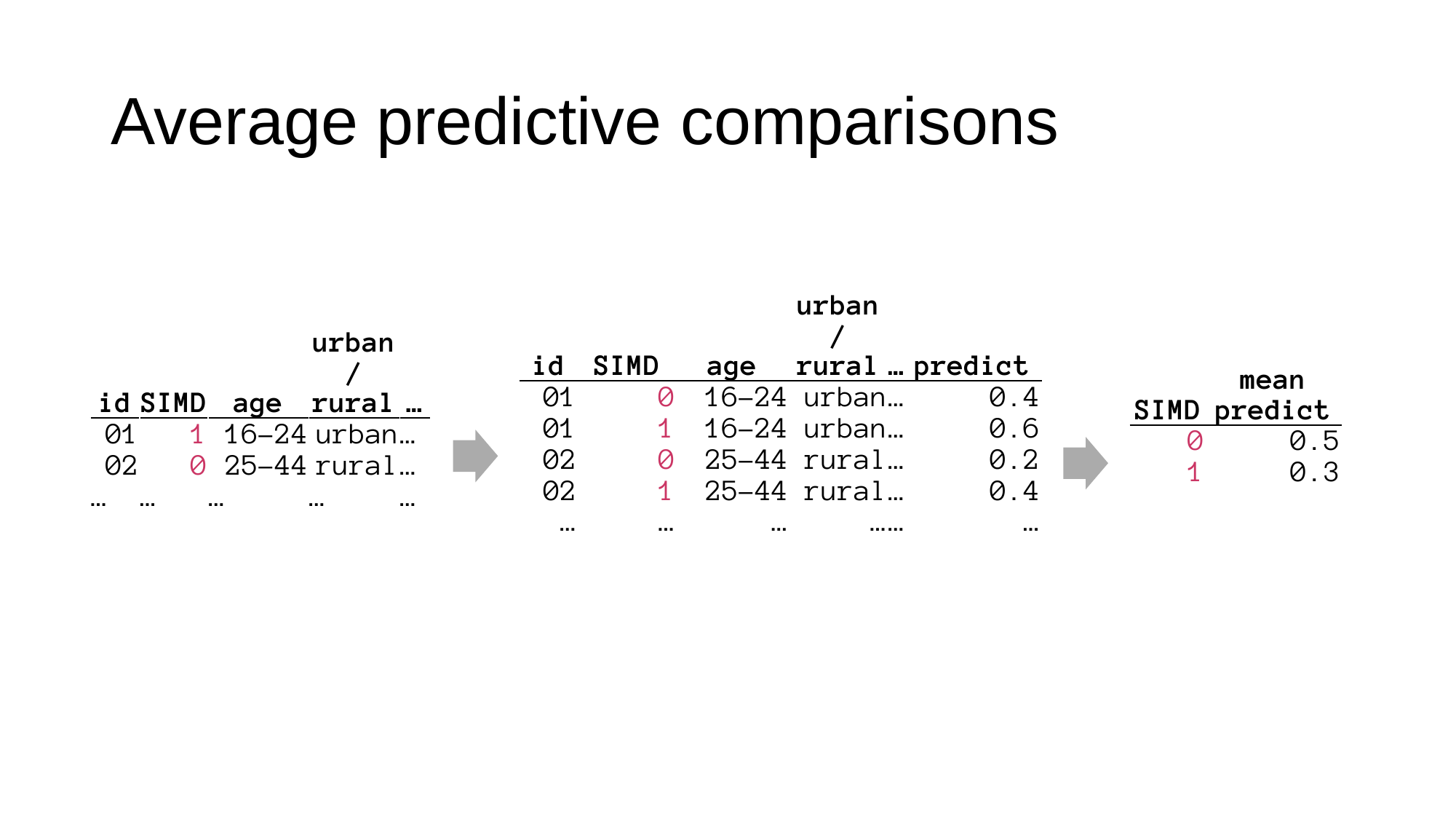

# Average predictive comparisons
| id | SIMD | age | urban/ rural | … | predict |
| --- | --- | --- | --- | --- | --- |
| 01 | 0 | 16-24 | urban | … | 0.4 |
| 01 | 1 | 16-24 | urban | … | 0.6 |
| 02 | 0 | 25-44 | rural | … | 0.2 |
| 02 | 1 | 25-44 | rural | … | 0.4 |
| … | … | … | … | … | … |
| id | SIMD | age | urban/ rural | … |
| --- | --- | --- | --- | --- |
| 01 | 1 | 16-24 | urban | … |
| 02 | 0 | 25-44 | rural | … |
| … | … | … | … | … |
| SIMD | mean predict |
| --- | --- |
| 0 | 0.5 |
| 1 | 0.3 |